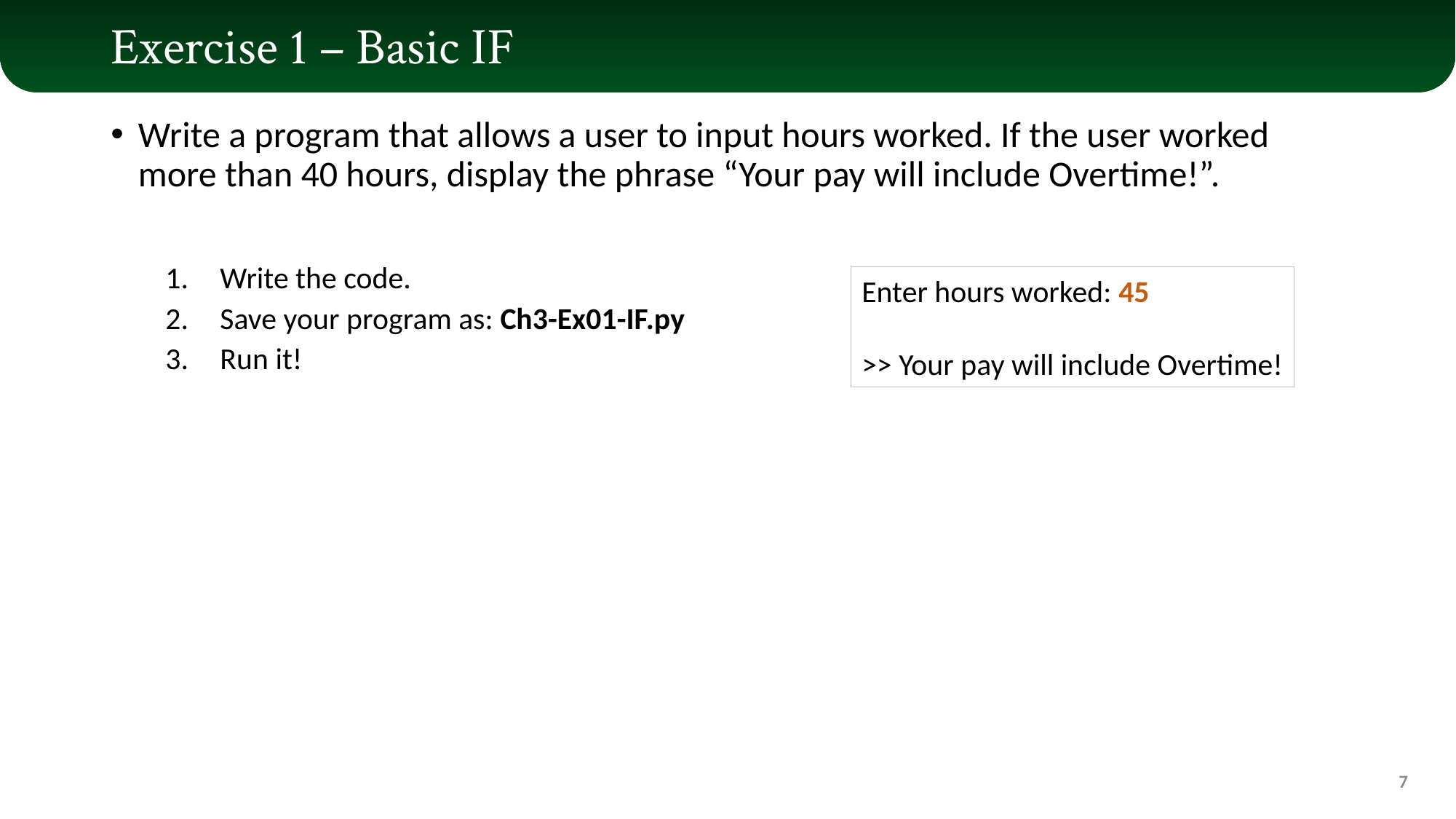

# Exercise 1 – Basic IF
Write a program that allows a user to input hours worked. If the user worked more than 40 hours, display the phrase “Your pay will include Overtime!”.

Write the code.
Save your program as: Ch3-Ex01-IF.py
Run it!
Enter hours worked: 45

>> Your pay will include Overtime!
7